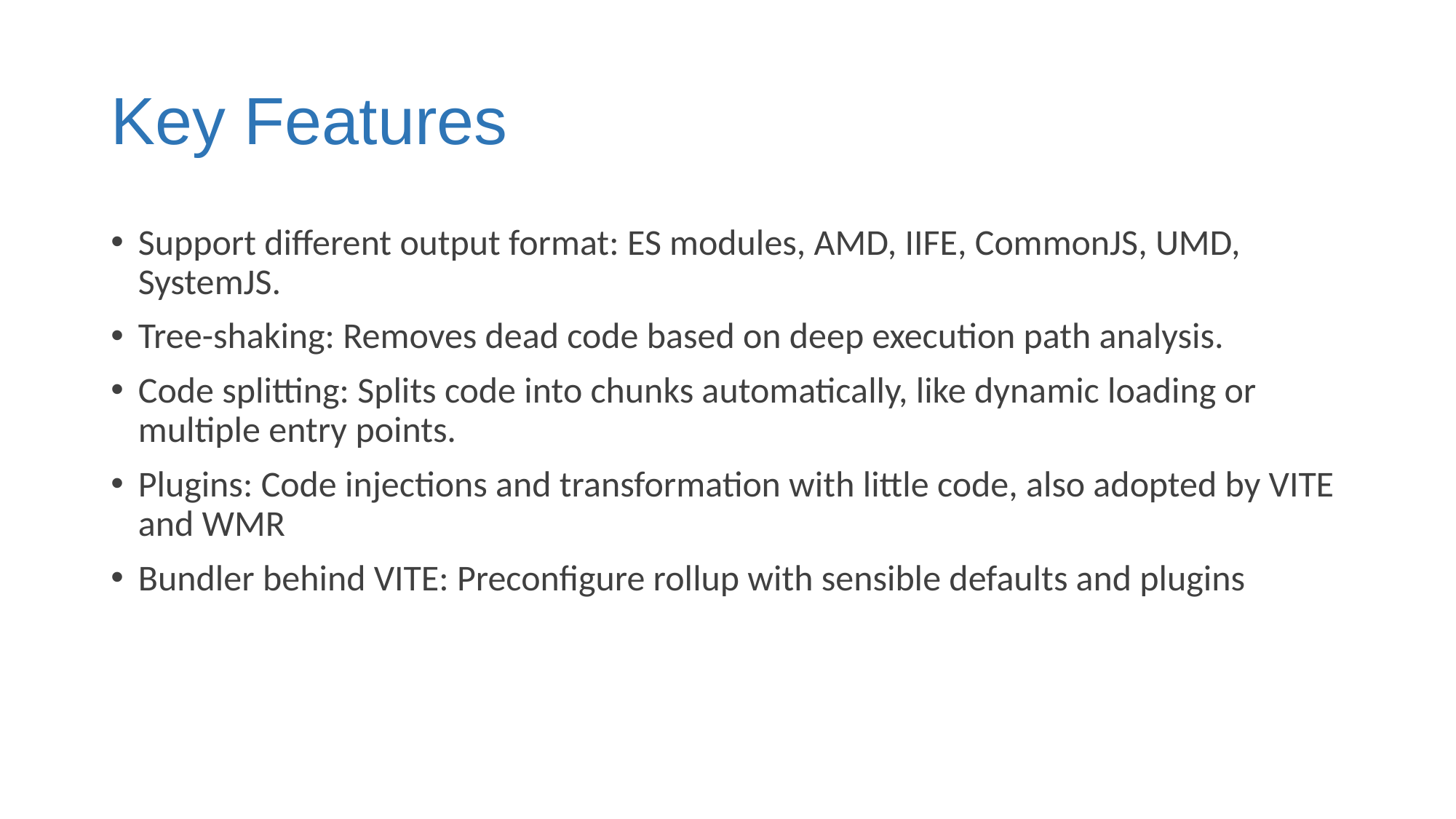

# Key Features
Support different output format: ES modules, AMD, IIFE, CommonJS, UMD, SystemJS.
Tree-shaking: Removes dead code based on deep execution path analysis.
Code splitting: Splits code into chunks automatically, like dynamic loading or multiple entry points.
Plugins: Code injections and transformation with little code, also adopted by VITE and WMR
Bundler behind VITE: Preconfigure rollup with sensible defaults and plugins